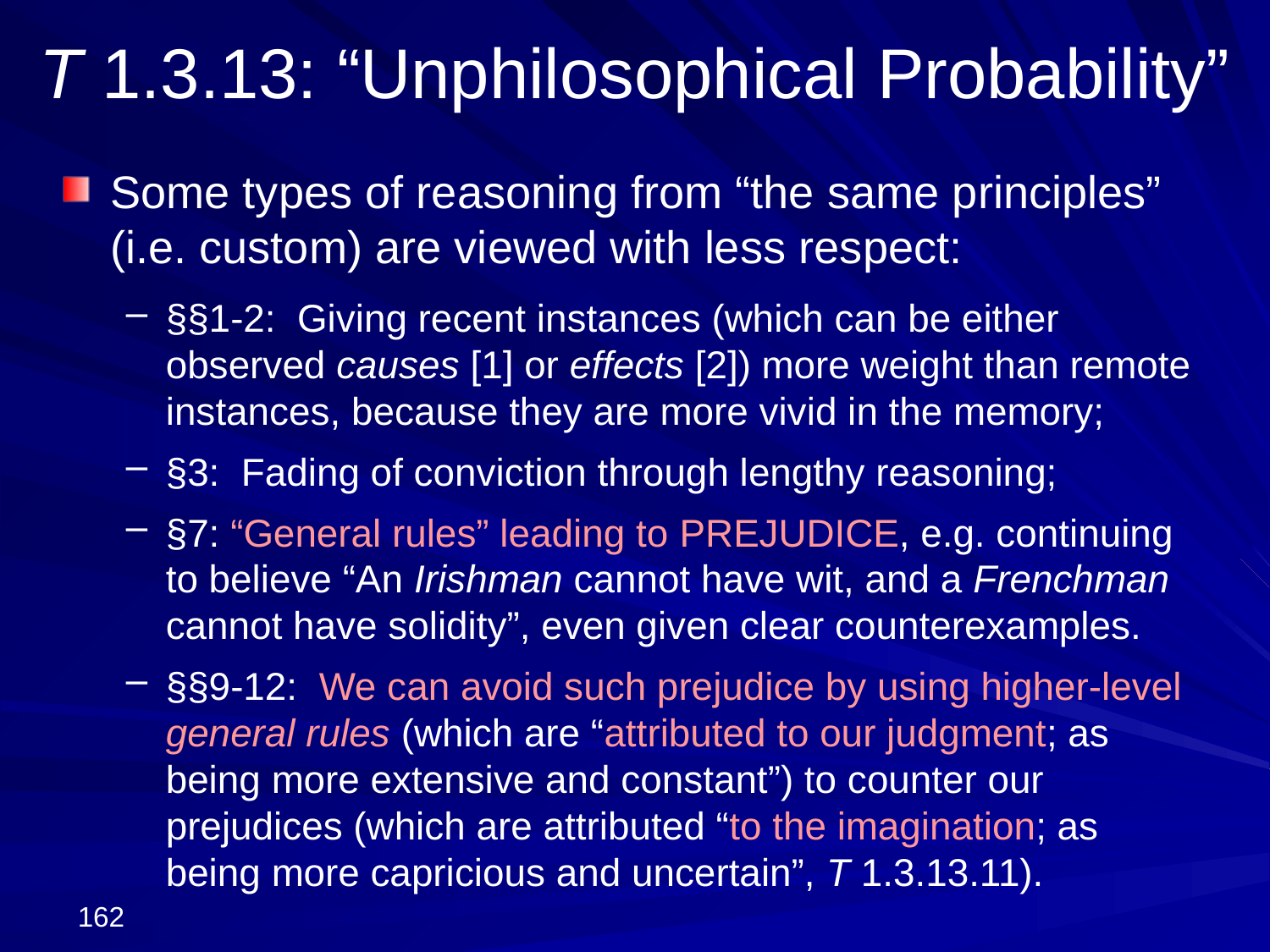

# T 1.3.13: “Unphilosophical Probability”
Some types of reasoning from “the same principles” (i.e. custom) are viewed with less respect:
§§1-2:  Giving recent instances (which can be either observed causes [1] or effects [2]) more weight than remote instances, because they are more vivid in the memory;
§3:  Fading of conviction through lengthy reasoning;
§7: “General rules” leading to prejudice, e.g. continuing to believe “An Irishman cannot have wit, and a Frenchman cannot have solidity”, even given clear counterexamples.
§§9-12:  We can avoid such prejudice by using higher-level general rules (which are “attributed to our judgment; as being more extensive and constant”) to counter our prejudices (which are attributed “to the imagination; as being more capricious and uncertain”, T 1.3.13.11).

162